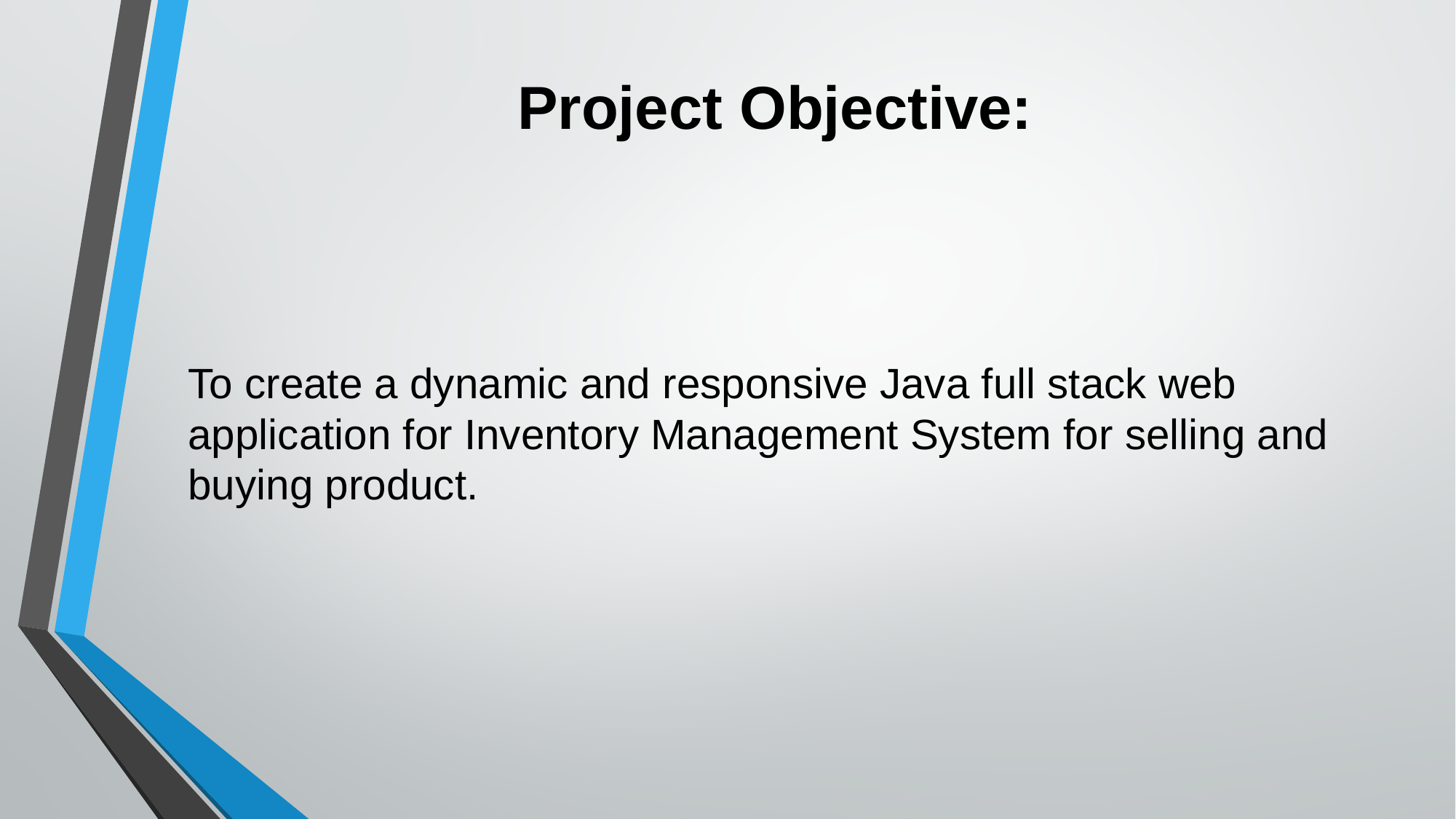

# Project Objective:
To create a dynamic and responsive Java full stack web application for Inventory Management System for selling and buying product.